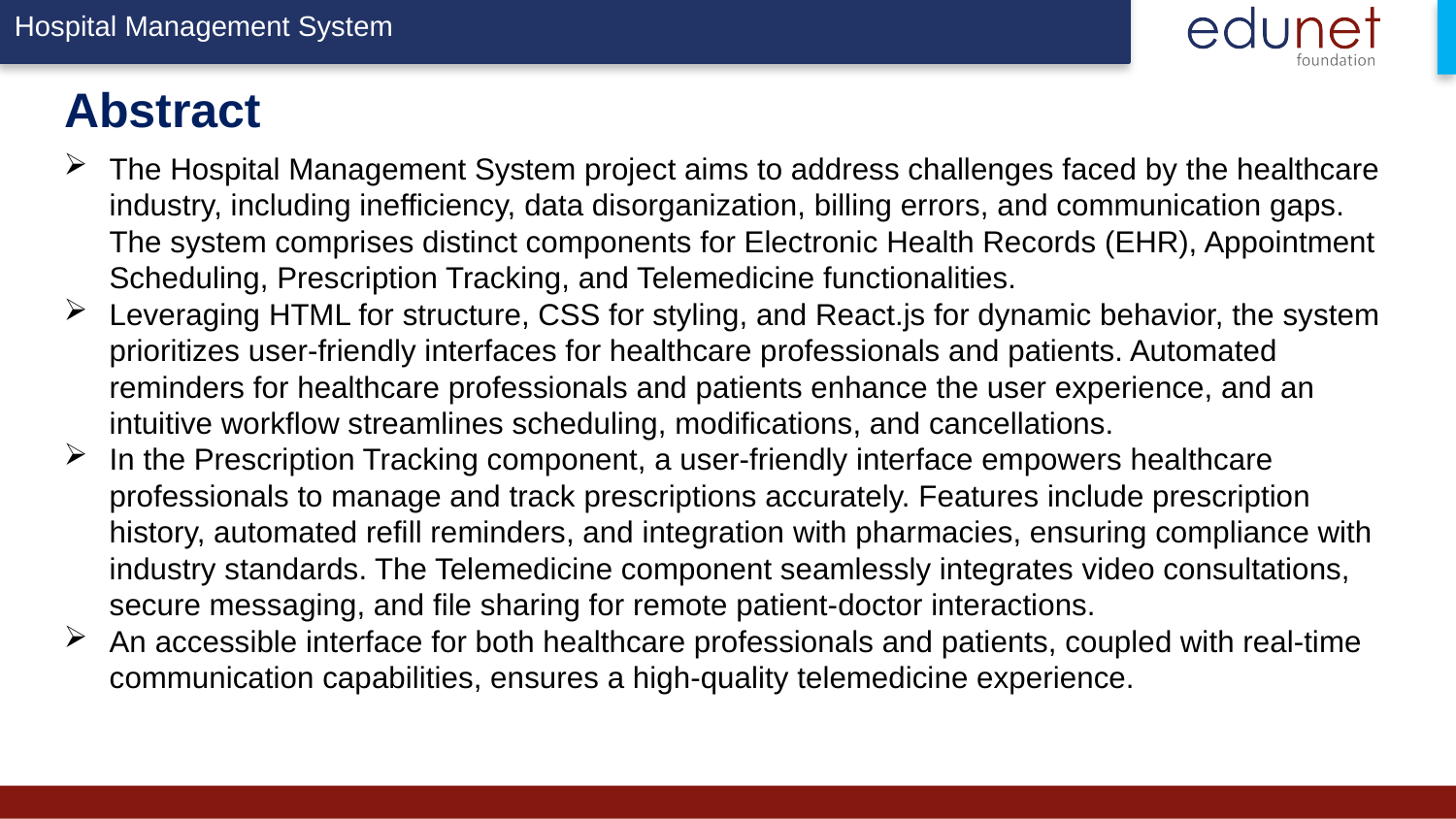

# Abstract
The Hospital Management System project aims to address challenges faced by the healthcare industry, including inefficiency, data disorganization, billing errors, and communication gaps. The system comprises distinct components for Electronic Health Records (EHR), Appointment Scheduling, Prescription Tracking, and Telemedicine functionalities.
Leveraging HTML for structure, CSS for styling, and React.js for dynamic behavior, the system prioritizes user-friendly interfaces for healthcare professionals and patients. Automated reminders for healthcare professionals and patients enhance the user experience, and an intuitive workflow streamlines scheduling, modifications, and cancellations.
In the Prescription Tracking component, a user-friendly interface empowers healthcare professionals to manage and track prescriptions accurately. Features include prescription history, automated refill reminders, and integration with pharmacies, ensuring compliance with industry standards. The Telemedicine component seamlessly integrates video consultations, secure messaging, and file sharing for remote patient-doctor interactions.
An accessible interface for both healthcare professionals and patients, coupled with real-time communication capabilities, ensures a high-quality telemedicine experience.